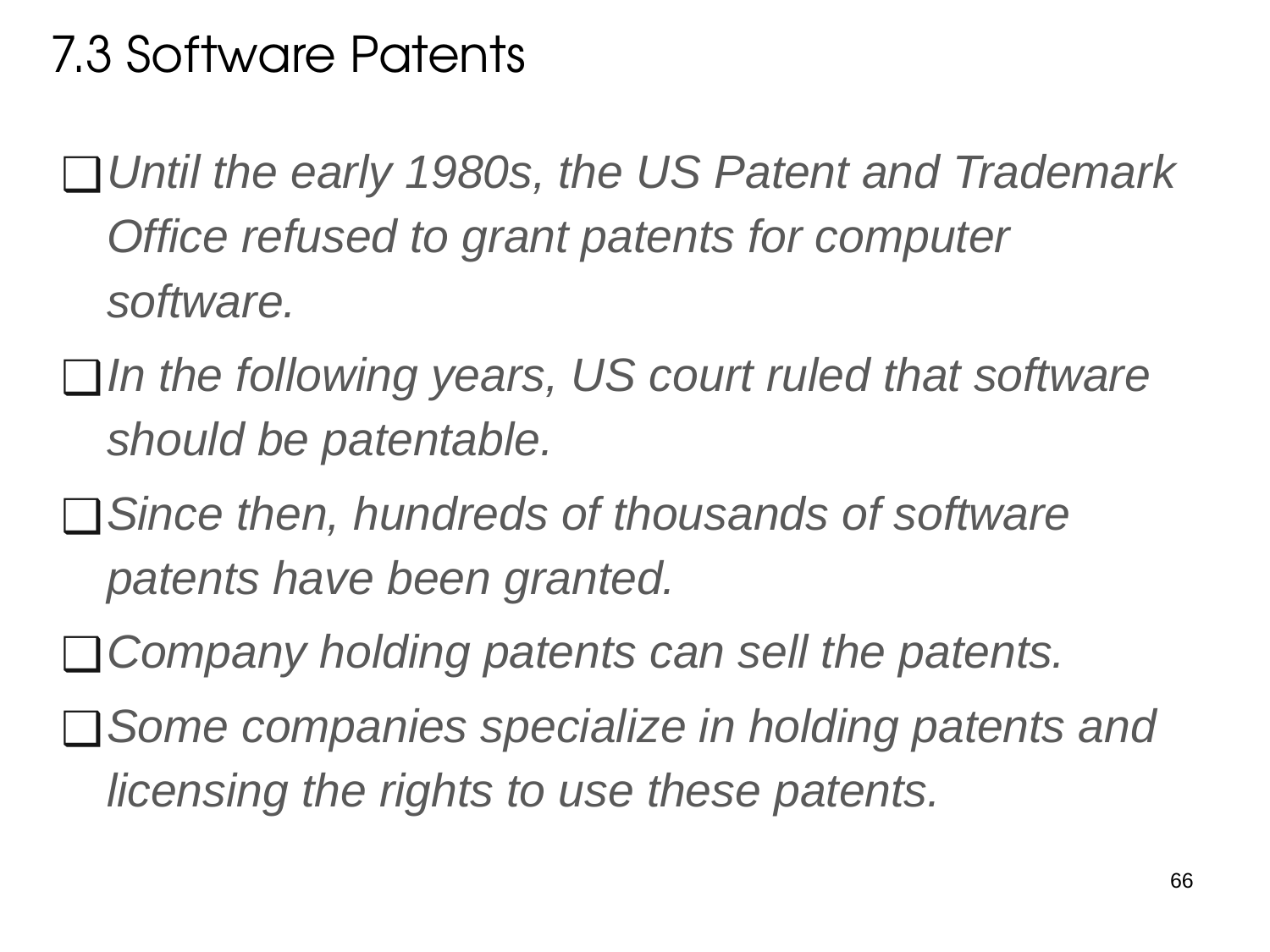

# 7.3 Software Patents
Until the early 1980s, the US Patent and Trademark Office refused to grant patents for computer software.
In the following years, US court ruled that software should be patentable.
Since then, hundreds of thousands of software patents have been granted.
Company holding patents can sell the patents.
Some companies specialize in holding patents and licensing the rights to use these patents.
66